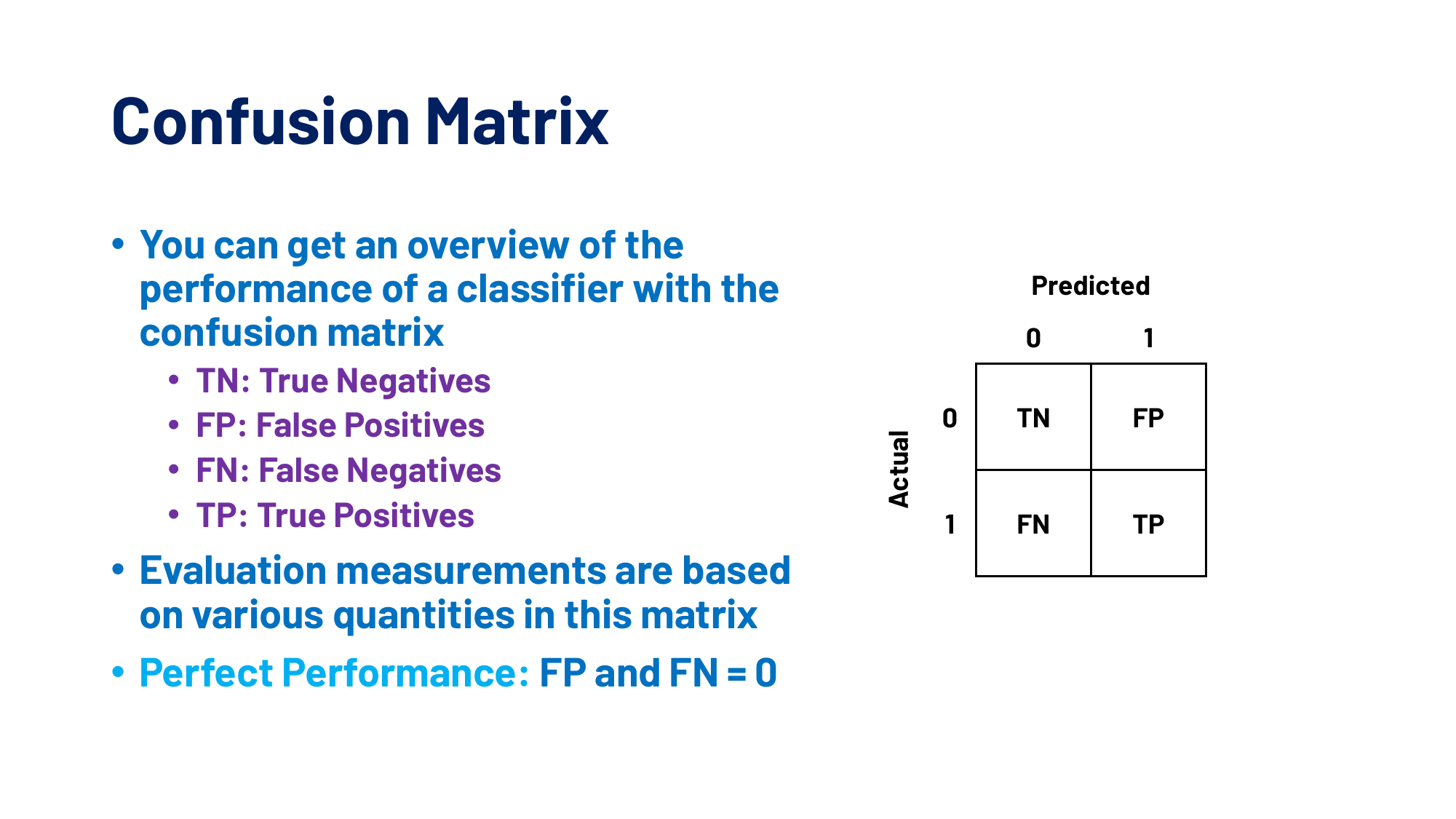

# Confusion Matrix
Predicted
You can get an overview of the performance of a classifier with the confusion matrix
TN: True Negatives
FP: False Positives
FN: False Negatives
TP: True Positives
Evaluation measurements are based on various quantities in this matrix
Perfect Performance: FP and FN = 0

0
1
0
TN
FP
Actual
1
FN
TP